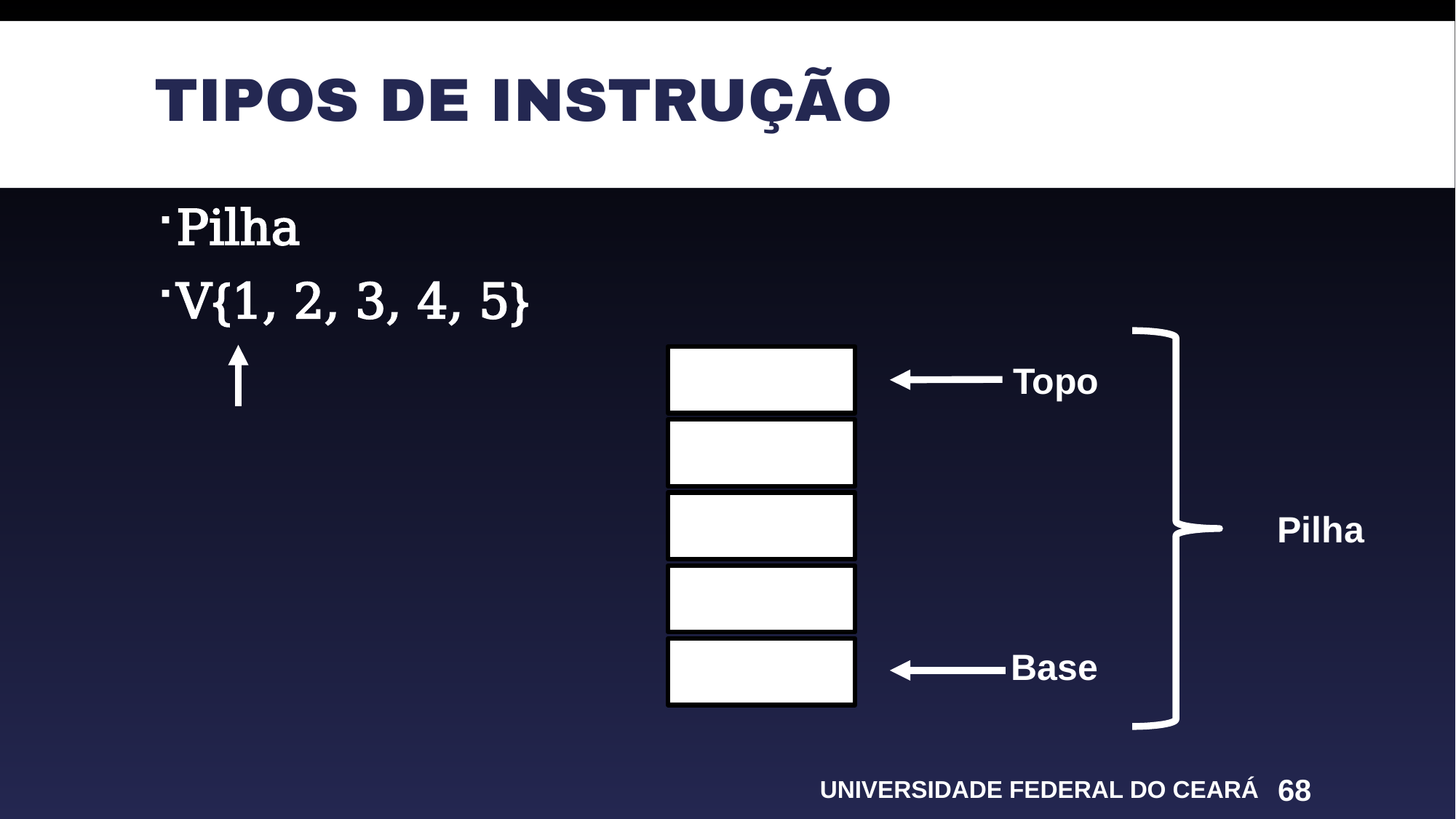

# Tipos de instrução
Pilha
V{1, 2, 3, 4, 5}

Topo

Pilha

Base

UNIVERSIDADE FEDERAL DO CEARÁ
68